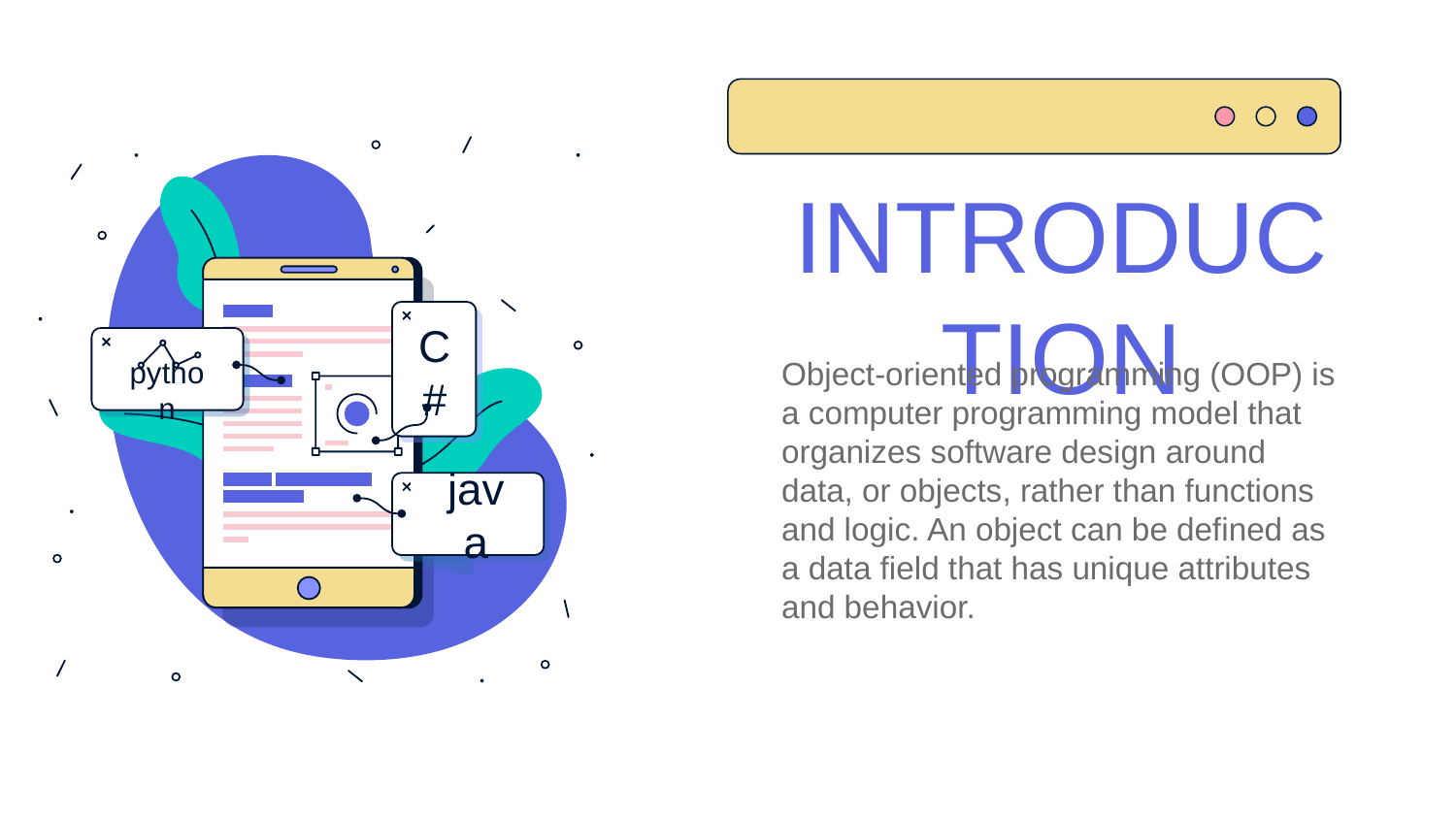

C#

python

java

# INTRODUCTION
Object-oriented programming (OOP) is a computer programming model that organizes software design around data, or objects, rather than functions and logic. An object can be defined as a data field that has unique attributes and behavior.